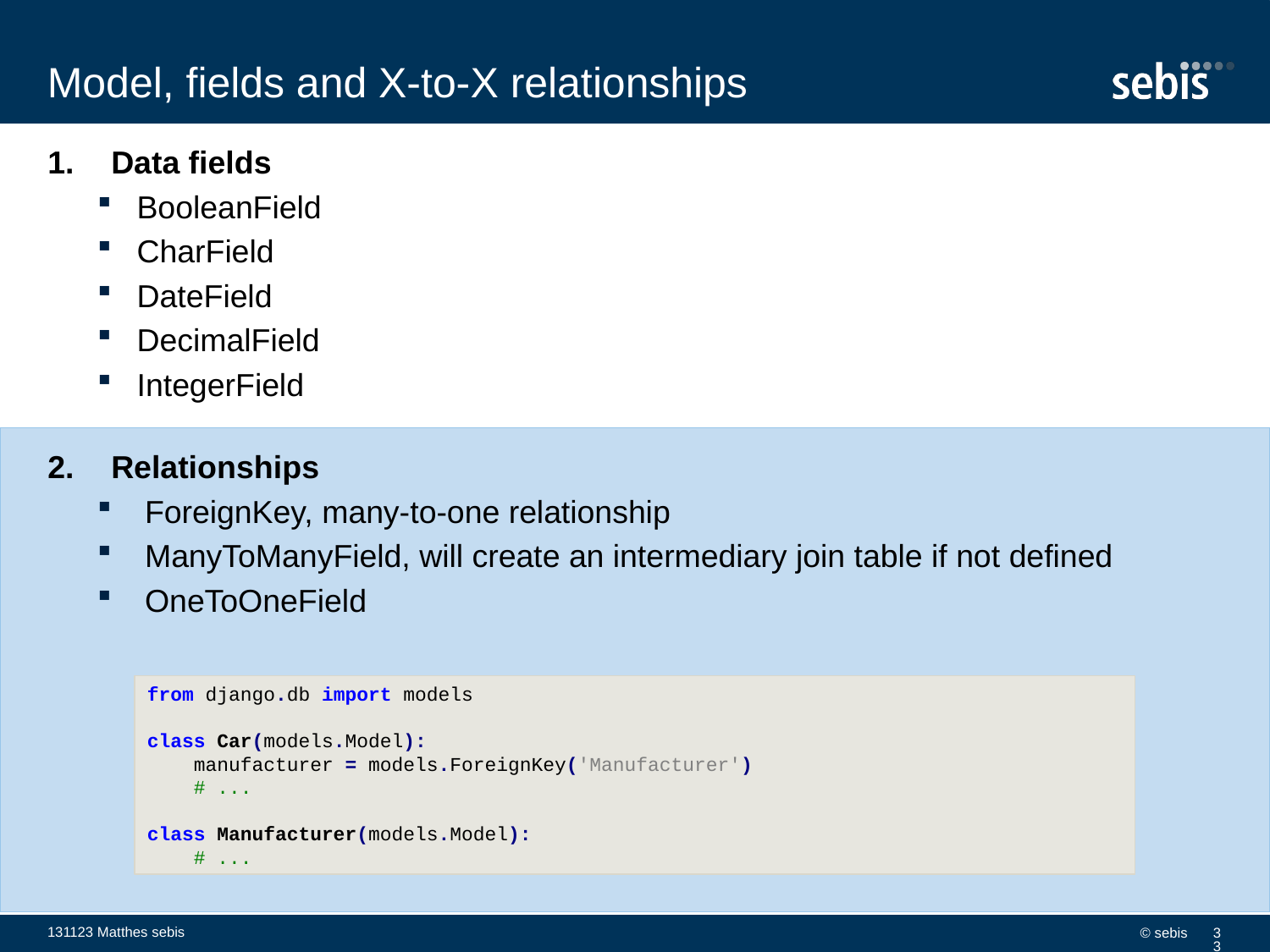

# Model, fields and X-to-X relationships
Data fields
BooleanField
CharField
DateField
DecimalField
IntegerField
Relationships
ForeignKey, many-to-one relationship
ManyToManyField, will create an intermediary join table if not defined
OneToOneField

from django.db import models

class Car(models.Model):
    manufacturer = models.ForeignKey('Manufacturer')
    # ...

class Manufacturer(models.Model):
    # ...
131123 Matthes sebis
© sebis
33